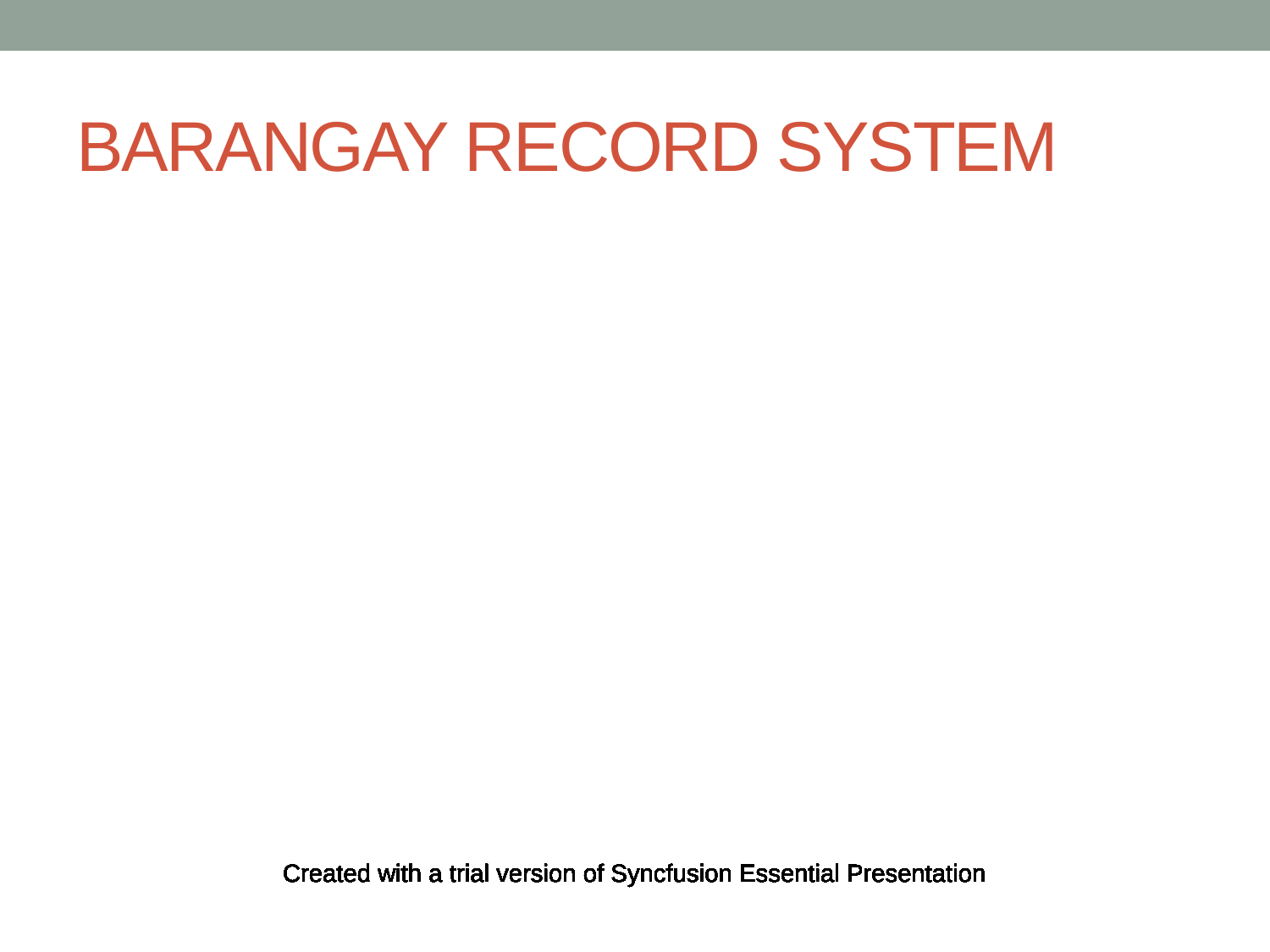

# BARANGAY RECORD SYSTEM

Created with a trial version of Syncfusion Essential Presentation
Created with a trial version of Syncfusion Essential Presentation
Created with a trial version of Syncfusion Essential Presentation
Created with a trial version of Syncfusion Essential Presentation
Created with a trial version of Syncfusion Essential Presentation
Created with a trial version of Syncfusion Essential Presentation
Created with a trial version of Syncfusion Essential Presentation
Created with a trial version of Syncfusion Essential Presentation
Created with a trial version of Syncfusion Essential Presentation
Created with a trial version of Syncfusion Essential Presentation
Created with a trial version of Syncfusion Essential Presentation
Created with a trial version of Syncfusion Essential Presentation
Created with a trial version of Syncfusion Essential Presentation
Created with a trial version of Syncfusion Essential Presentation
Created with a trial version of Syncfusion Essential Presentation
Created with a trial version of Syncfusion Essential Presentation
Created with a trial version of Syncfusion Essential Presentation
Created with a trial version of Syncfusion Essential Presentation
Created with a trial version of Syncfusion Essential Presentation
Created with a trial version of Syncfusion Essential Presentation
Created with a trial version of Syncfusion Essential Presentation
Created with a trial version of Syncfusion Essential Presentation
Created with a trial version of Syncfusion Essential Presentation
Created with a trial version of Syncfusion Essential Presentation
Created with a trial version of Syncfusion Essential Presentation
Created with a trial version of Syncfusion Essential Presentation
Created with a trial version of Syncfusion Essential Presentation
Created with a trial version of Syncfusion Essential Presentation
Created with a trial version of Syncfusion Essential Presentation
Created with a trial version of Syncfusion Essential Presentation
Created with a trial version of Syncfusion Essential Presentation
Created with a trial version of Syncfusion Essential Presentation
Created with a trial version of Syncfusion Essential Presentation
Created with a trial version of Syncfusion Essential Presentation
Created with a trial version of Syncfusion Essential Presentation
Created with a trial version of Syncfusion Essential Presentation
Created with a trial version of Syncfusion Essential Presentation
Created with a trial version of Syncfusion Essential Presentation
Created with a trial version of Syncfusion Essential Presentation
Created with a trial version of Syncfusion Essential Presentation
Created with a trial version of Syncfusion Essential Presentation
Created with a trial version of Syncfusion Essential Presentation
Created with a trial version of Syncfusion Essential Presentation
Created with a trial version of Syncfusion Essential Presentation
Created with a trial version of Syncfusion Essential Presentation
Created with a trial version of Syncfusion Essential Presentation
Created with a trial version of Syncfusion Essential Presentation
Created with a trial version of Syncfusion Essential Presentation
Created with a trial version of Syncfusion Essential Presentation
Created with a trial version of Syncfusion Essential Presentation
Created with a trial version of Syncfusion Essential Presentation
Created with a trial version of Syncfusion Essential Presentation
Created with a trial version of Syncfusion Essential Presentation
Created with a trial version of Syncfusion Essential Presentation
Created with a trial version of Syncfusion Essential Presentation
Created with a trial version of Syncfusion Essential Presentation
Created with a trial version of Syncfusion Essential Presentation